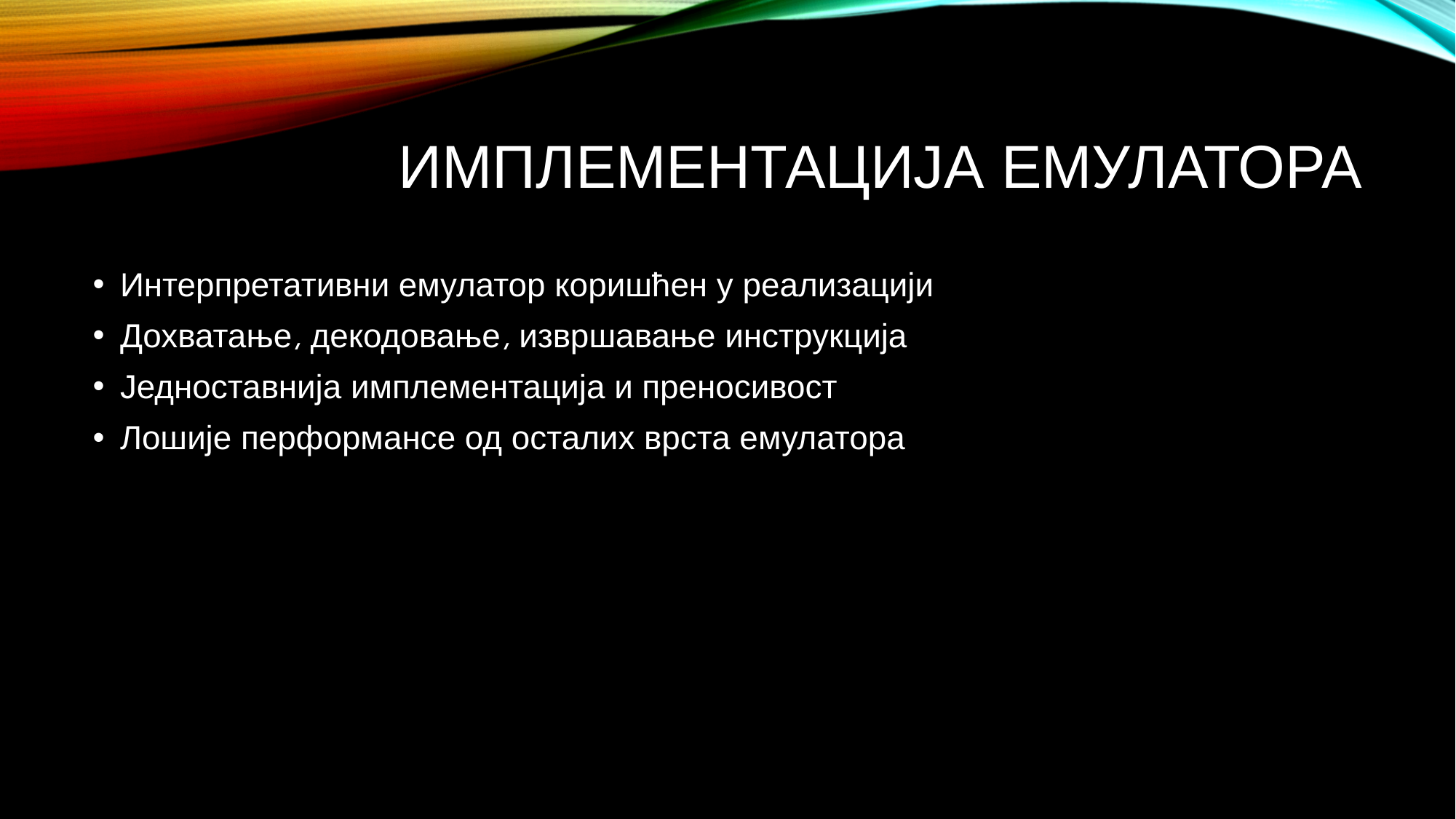

# Имплементација емулатора
Интерпретативни емулатор коришћен у реализацији
Дохватање, декодовање, извршавање инструкција
Једноставнија имплементација и преносивост
Лошије перформансе од осталих врста емулатора